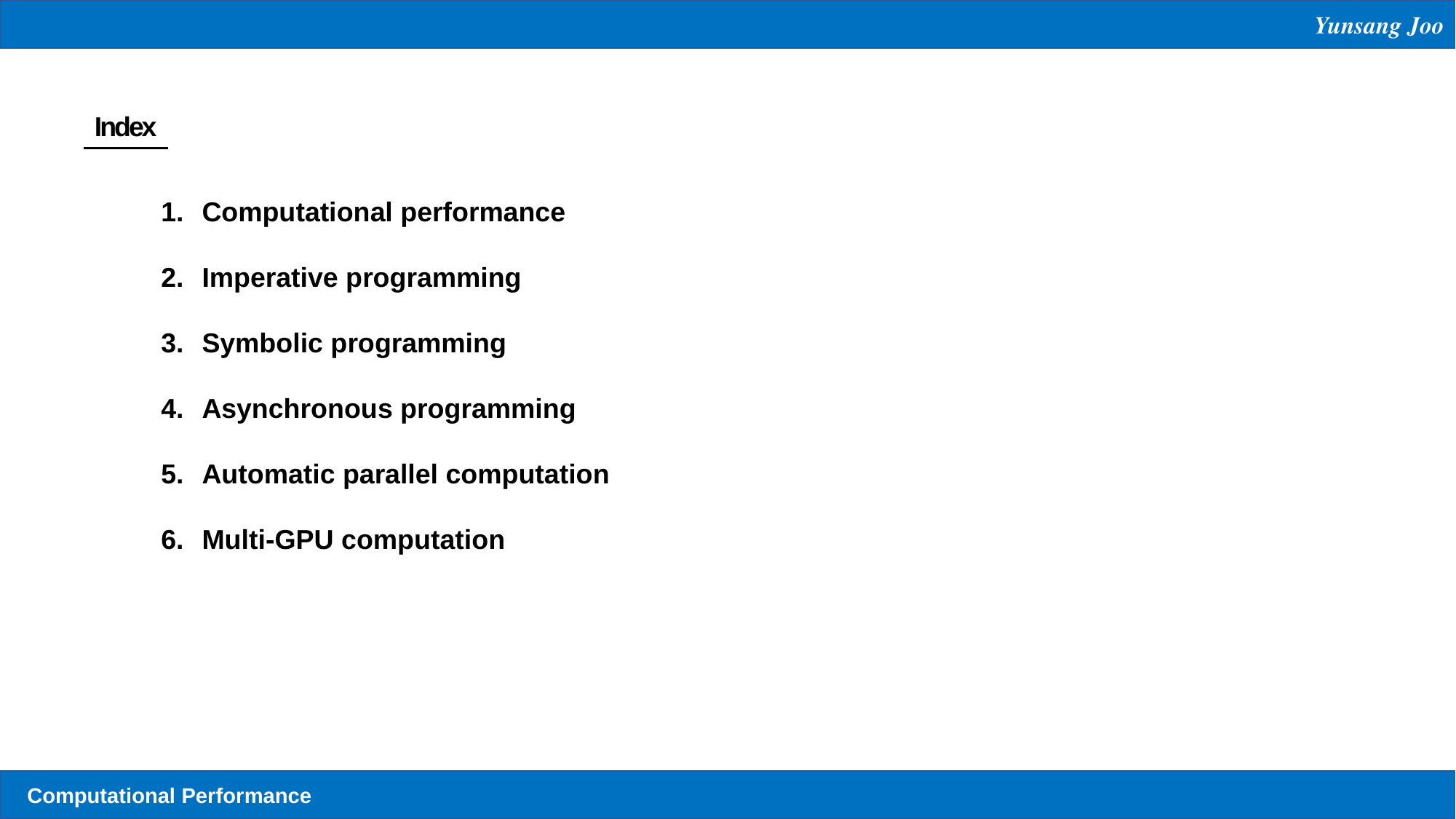

Yunsang Joo
Index
Computational performance

Imperative programming

Symbolic programming

Asynchronous programming

Automatic parallel computation

Multi-GPU computation

Computational Performance